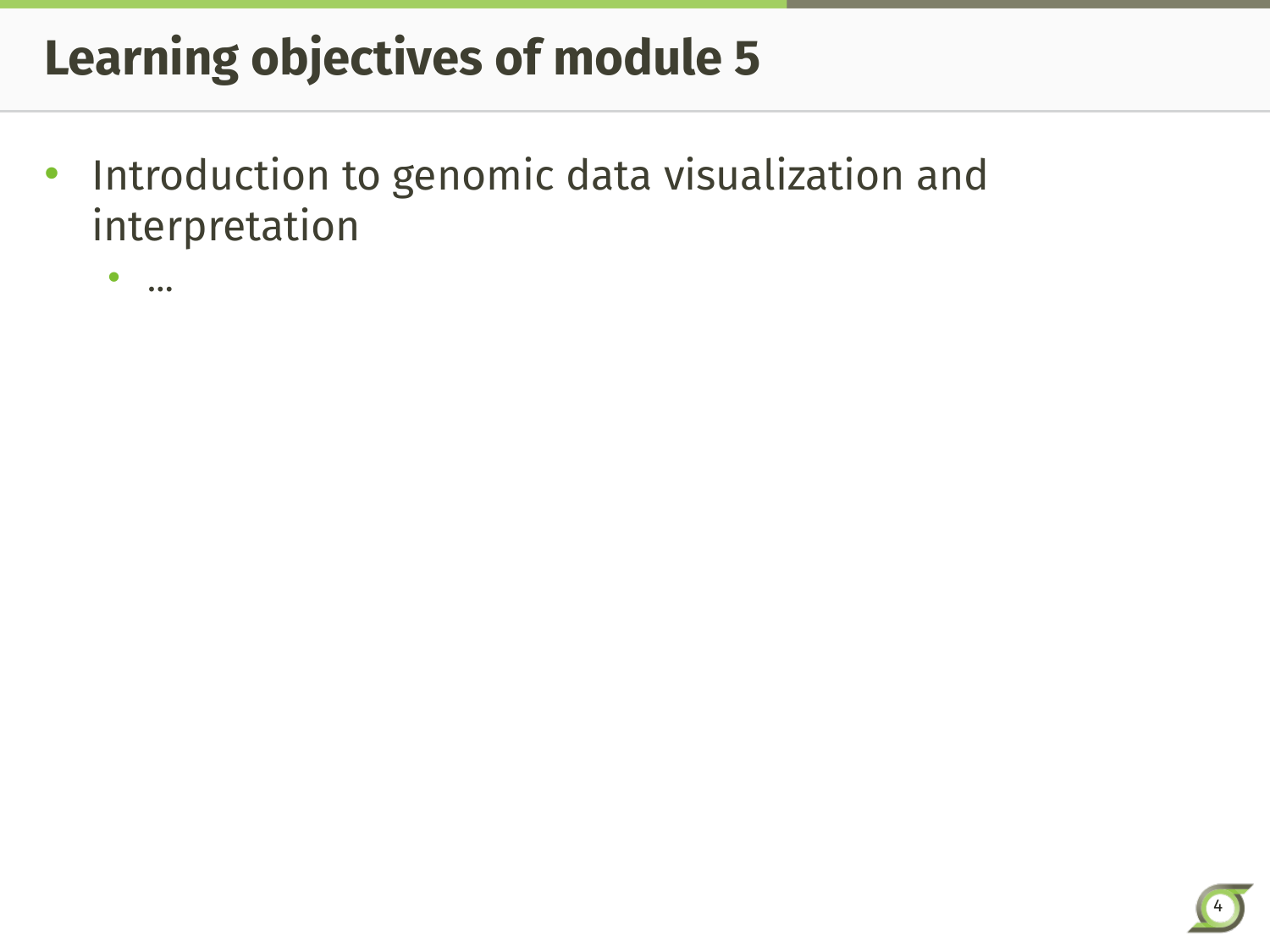

# Learning objectives of module 5
Introduction to genomic data visualization and interpretation
…